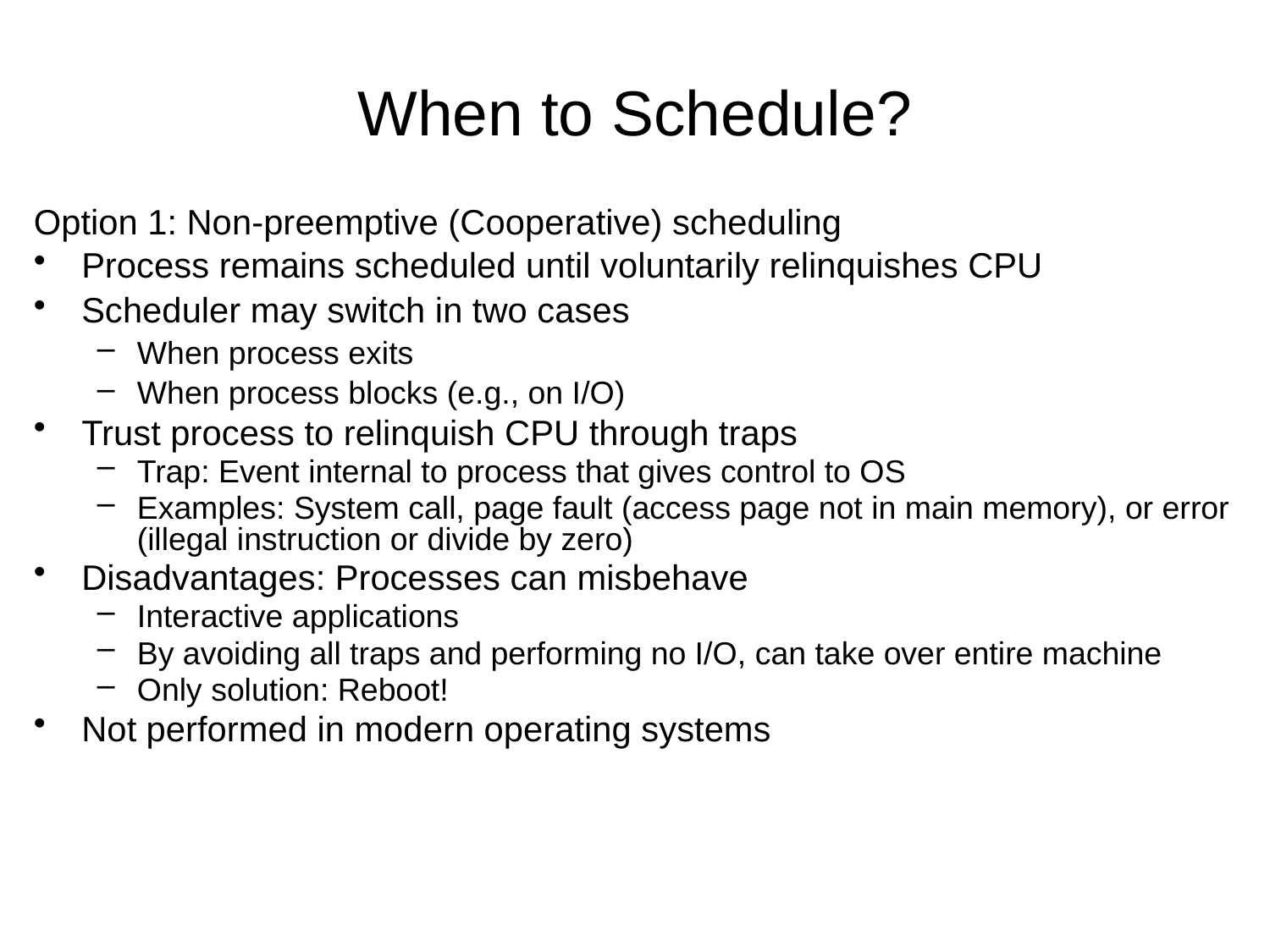

# When to Schedule?
Option 1: Non-preemptive (Cooperative) scheduling
Process remains scheduled until voluntarily relinquishes CPU
Scheduler may switch in two cases
When process exits
When process blocks (e.g., on I/O)
Trust process to relinquish CPU through traps
Trap: Event internal to process that gives control to OS
Examples: System call, page fault (access page not in main memory), or error (illegal instruction or divide by zero)
Disadvantages: Processes can misbehave
Interactive applications
By avoiding all traps and performing no I/O, can take over entire machine
Only solution: Reboot!
Not performed in modern operating systems